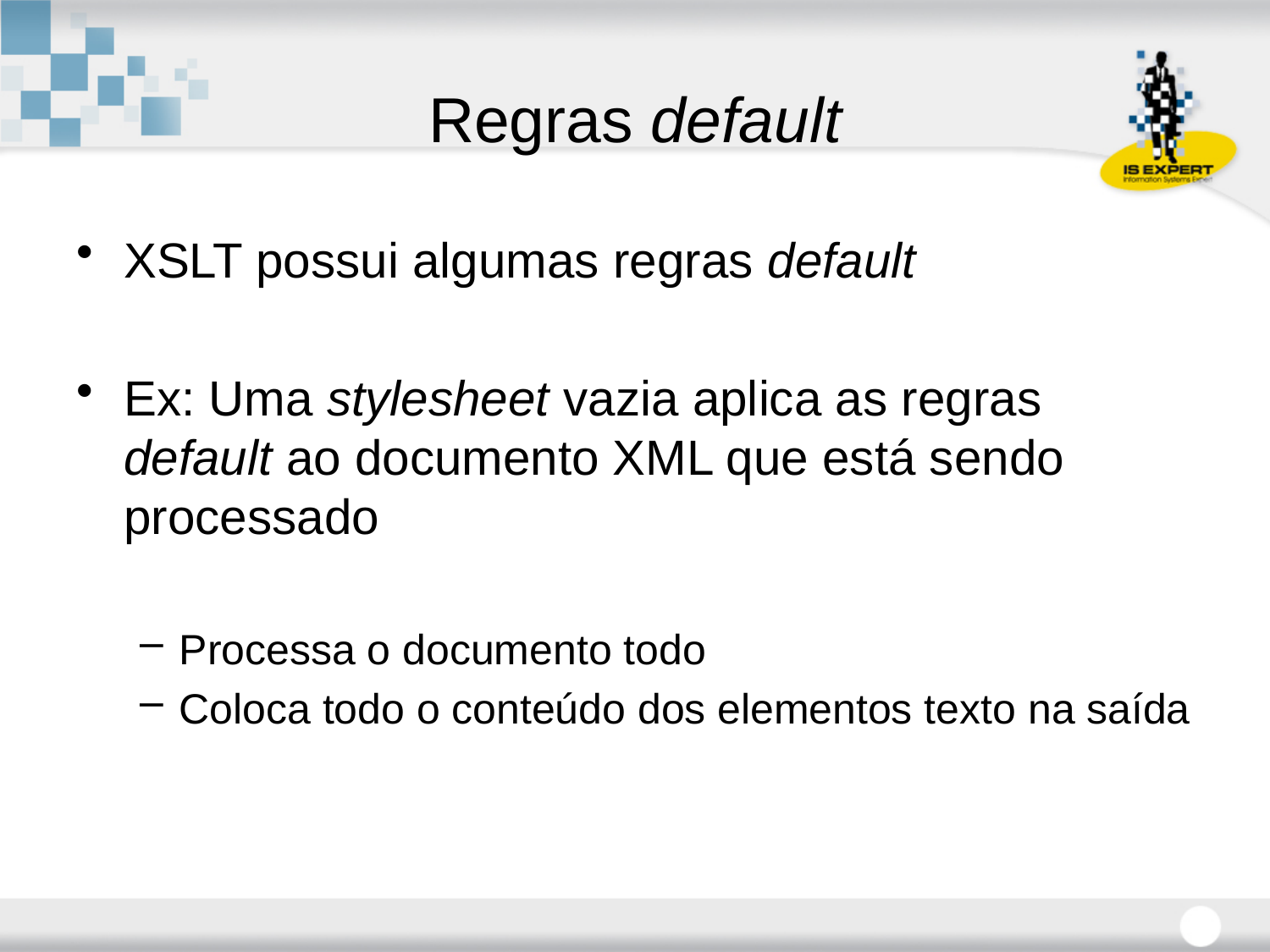

# Regras default
XSLT possui algumas regras default

Ex: Uma stylesheet vazia aplica as regras default ao documento XML que está sendo processado

Processa o documento todo
Coloca todo o conteúdo dos elementos texto na saída